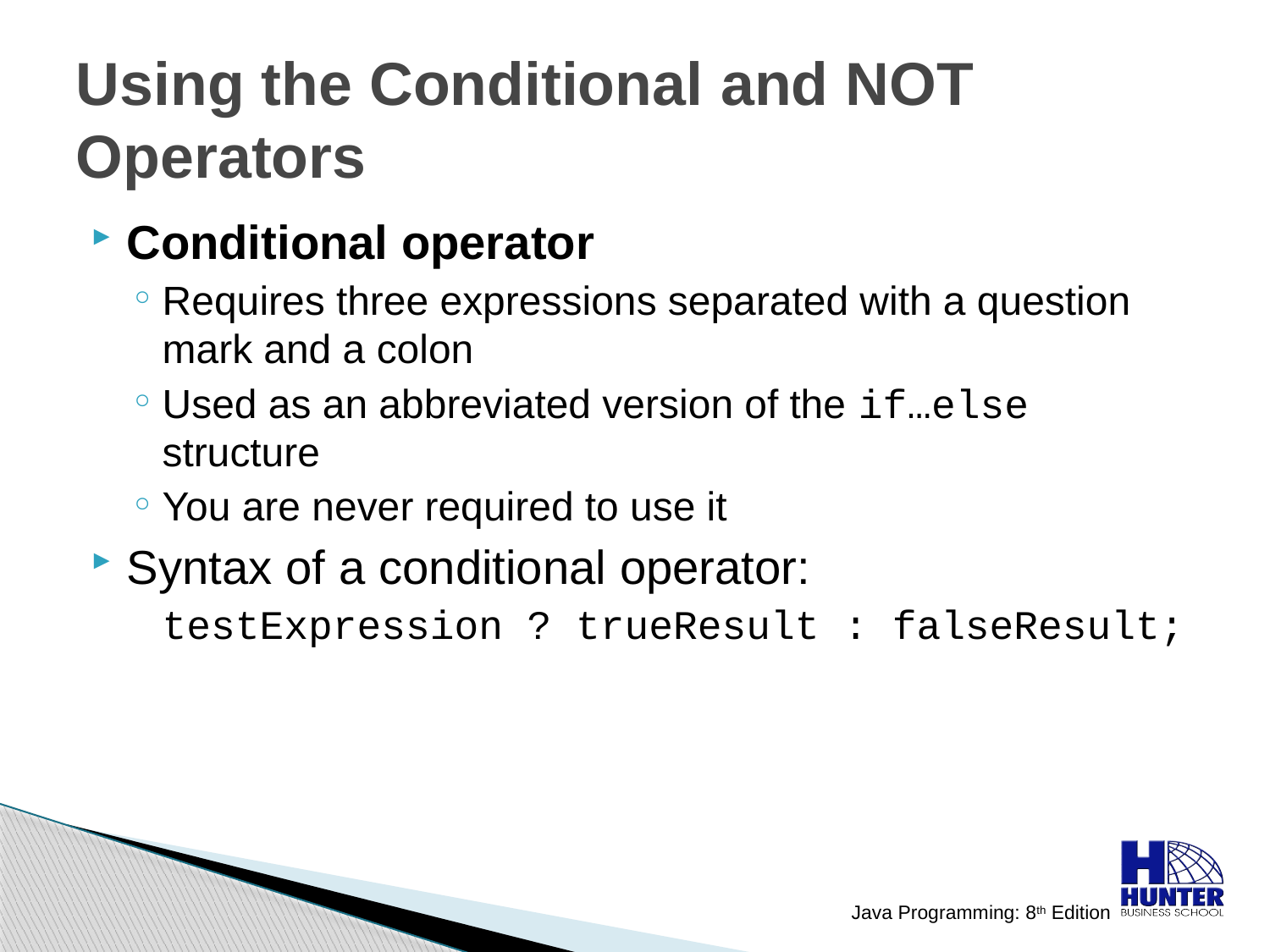

# Using the Conditional and NOT Operators
Conditional operator
Requires three expressions separated with a question mark and a colon
Used as an abbreviated version of the if…else structure
You are never required to use it
Syntax of a conditional operator:
	testExpression ? trueResult : falseResult;